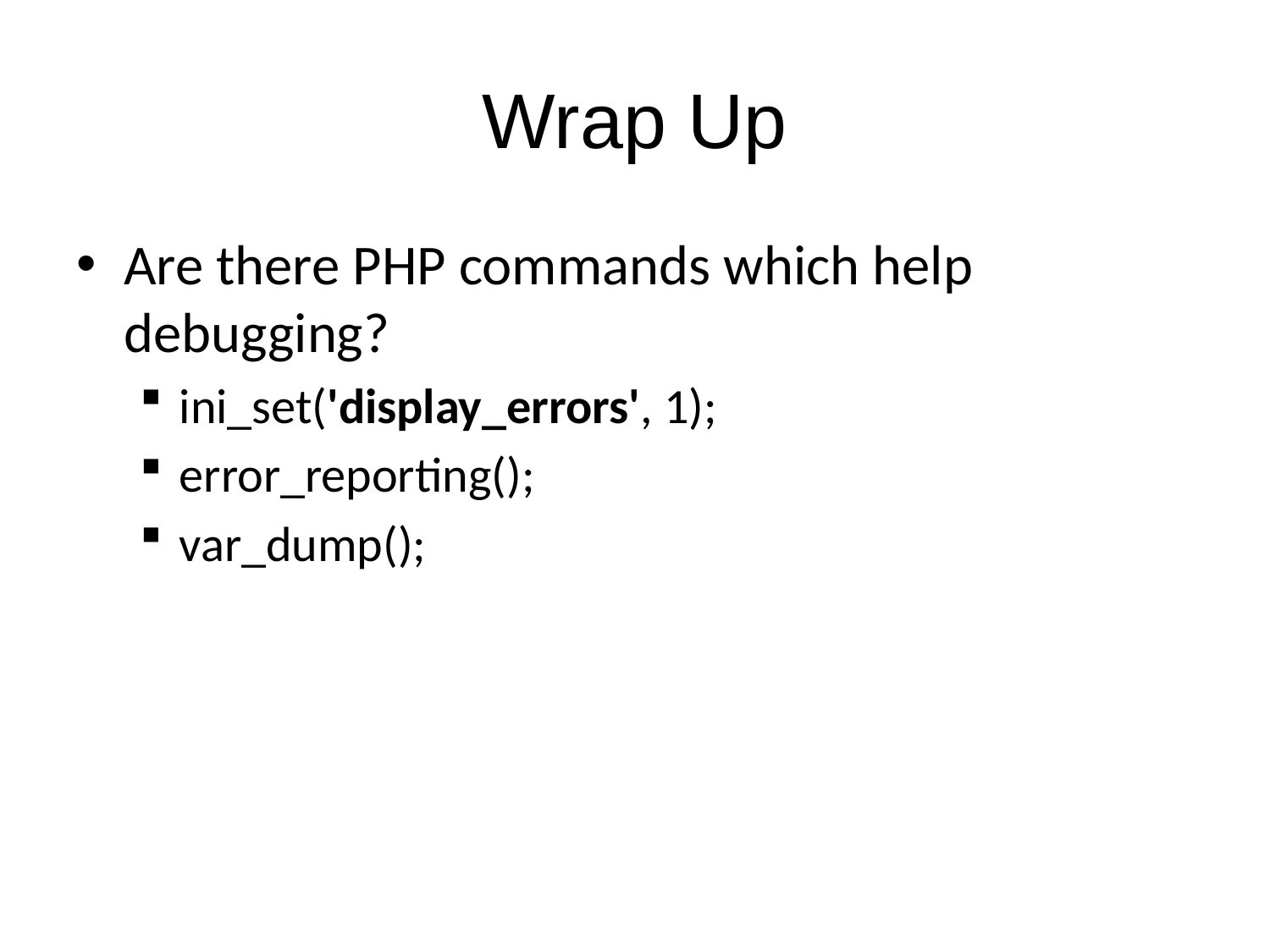

# Wrap Up
Are there PHP commands which help debugging?
ini_set('display_errors', 1);
error_reporting();
var_dump();